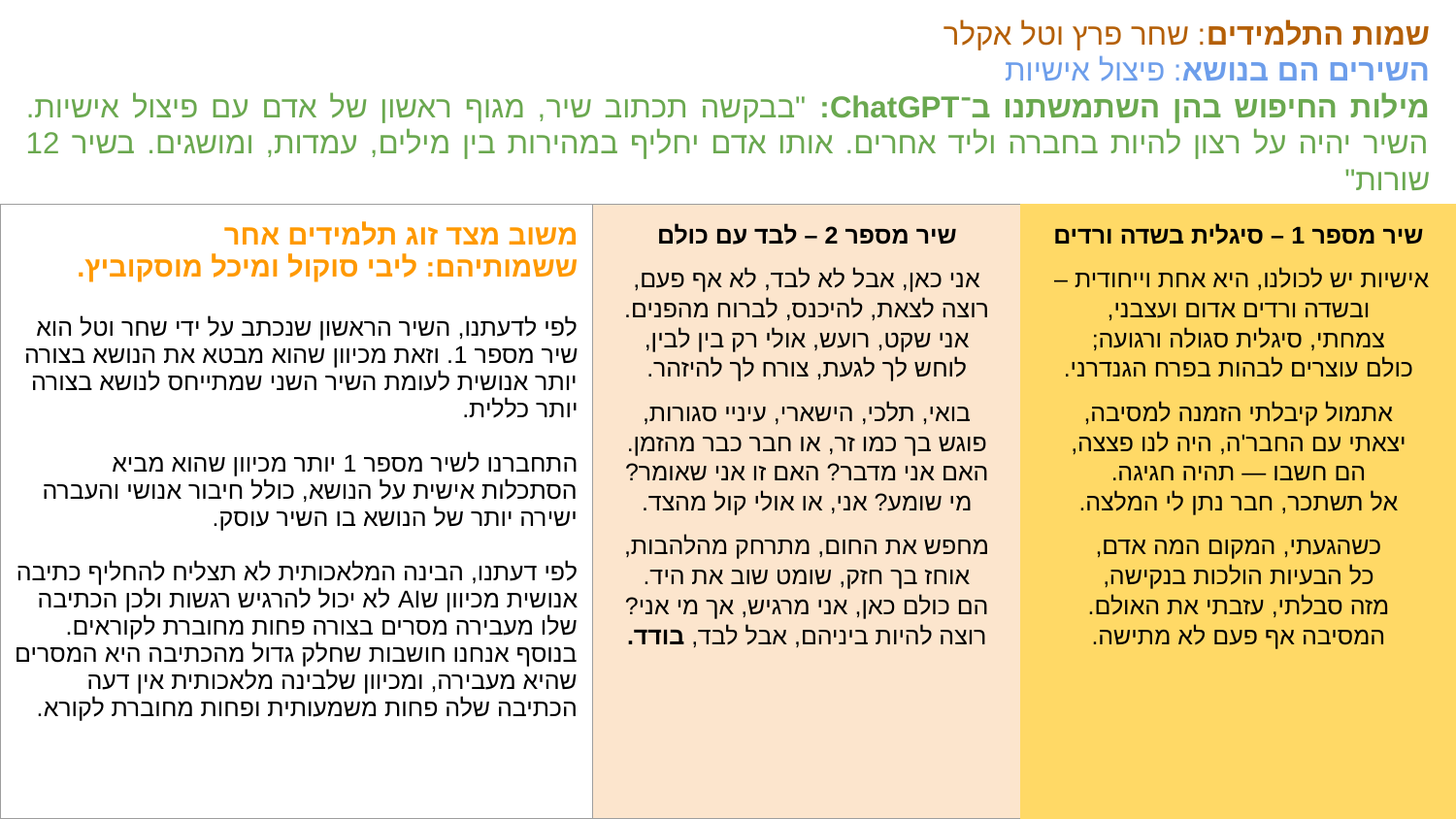

# שמות התלמידים: שחר פרץ וטל אקלר
השירים הם בנושא: פיצול אישיות
מילות החיפוש בהן השתמשתנו ב־ChatGPT: "בבקשה תכתוב שיר, מגוף ראשון של אדם עם פיצול אישיות. השיר יהיה על רצון להיות בחברה וליד אחרים. אותו אדם יחליף במהירות בין מילים, עמדות, ומושגים. בשיר 12 שורות"

| משוב מצד זוג תלמידים אחר ששמותיהם: ליבי סוקול ומיכל מוסקוביץ. לפי לדעתנו, השיר הראשון שנכתב על ידי שחר וטל הוא שיר מספר 1. וזאת מכיוון שהוא מבטא את הנושא בצורה יותר אנושית לעומת השיר השני שמתייחס לנושא בצורה יותר כללית. התחברנו לשיר מספר 1 יותר מכיוון שהוא מביא הסתכלות אישית על הנושא, כולל חיבור אנושי והעברה ישירה יותר של הנושא בו השיר עוסק. לפי דעתנו, הבינה המלאכותית לא תצליח להחליף כתיבה אנושית מכיוון שAI לא יכול להרגיש רגשות ולכן הכתיבה שלו מעבירה מסרים בצורה פחות מחוברת לקוראים. בנוסף אנחנו חושבות שחלק גדול מהכתיבה היא המסרים שהיא מעבירה, ומכיוון שלבינה מלאכותית אין דעה הכתיבה שלה פחות משמעותית ופחות מחוברת לקורא. | שיר מספר 2 – לבד עם כולם אני כאן, אבל לא לבד, לא אף פעם, רוצה לצאת, להיכנס, לברוח מהפנים. אני שקט, רועש, אולי רק בין לבין, לוחש לך לגעת, צורח לך להיזהר. בואי, תלכי, הישארי, עיניי סגורות, פוגש בך כמו זר, או חבר כבר מהזמן. האם אני מדבר? האם זו אני שאומר? מי שומע? אני, או אולי קול מהצד. מחפש את החום, מתרחק מהלהבות, אוחז בך חזק, שומט שוב את היד. הם כולם כאן, אני מרגיש, אך מי אני? רוצה להיות ביניהם, אבל לבד, בודד. | שיר מספר 1 – סיגלית בשדה ורדים אישיות יש לכולנו, היא אחת וייחודית – ובשדה ורדים אדום ועצבני, צמחתי, סיגלית סגולה ורגועה; כולם עוצרים לבהות בפרח הגנדרני. אתמול קיבלתי הזמנה למסיבה, יצאתי עם החבר'ה, היה לנו פצצה, הם חשבו — תהיה חגיגה. אל תשתכר, חבר נתן לי המלצה. כשהגעתי, המקום המה אדם, כל הבעיות הולכות בנקישה, מזה סבלתי, עזבתי את האולם. המסיבה אף פעם לא מתישה. |
| --- | --- | --- |